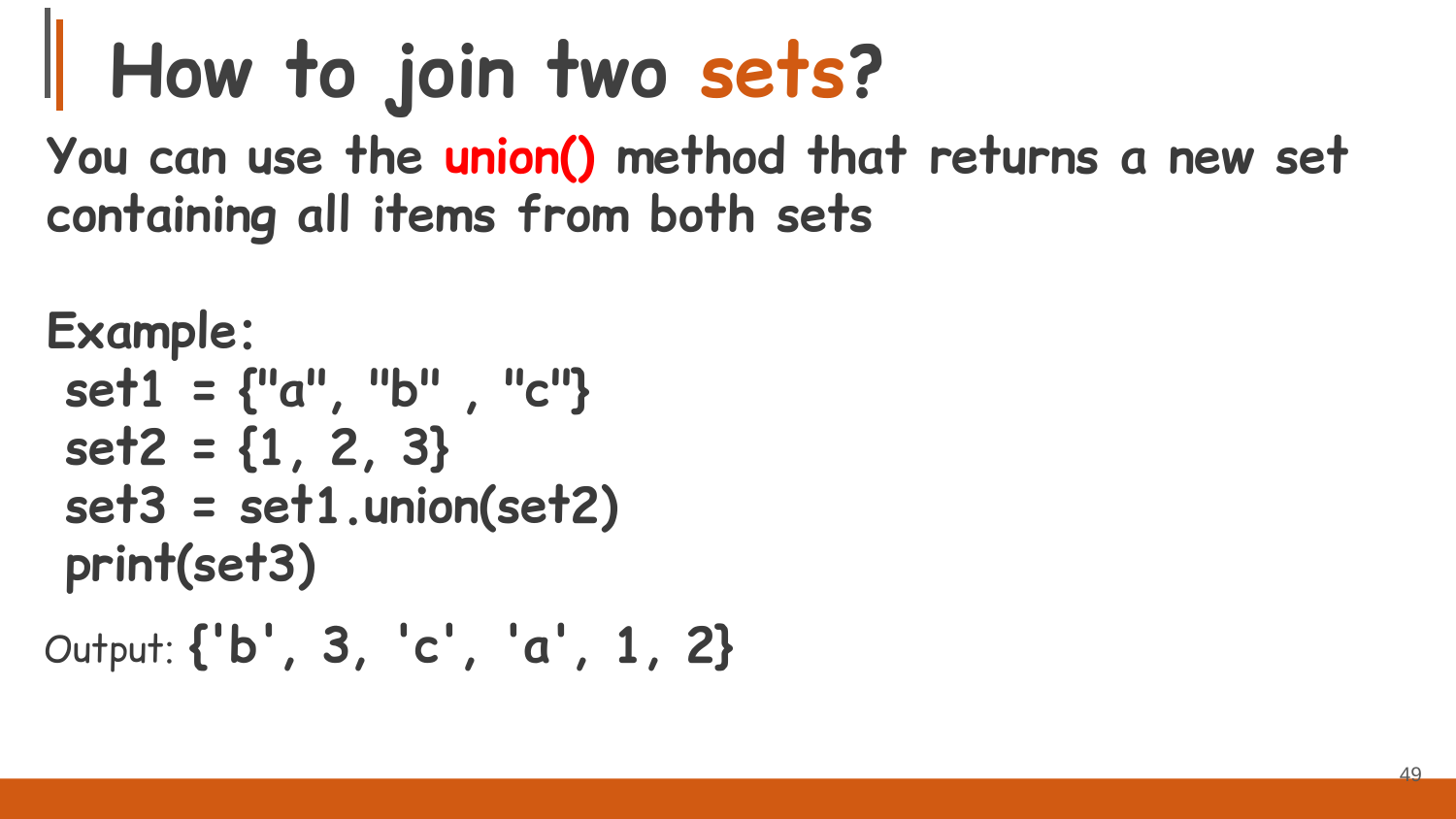

# How to join two sets?
You can use the union() method that returns a new set containing all items from both sets

Example:
set1 = {"a", "b" , "c"}
set2 = {1, 2, 3}
set3 = set1.union(set2)
print(set3)
Output: {'b', 3, 'c', 'a', 1, 2}
49